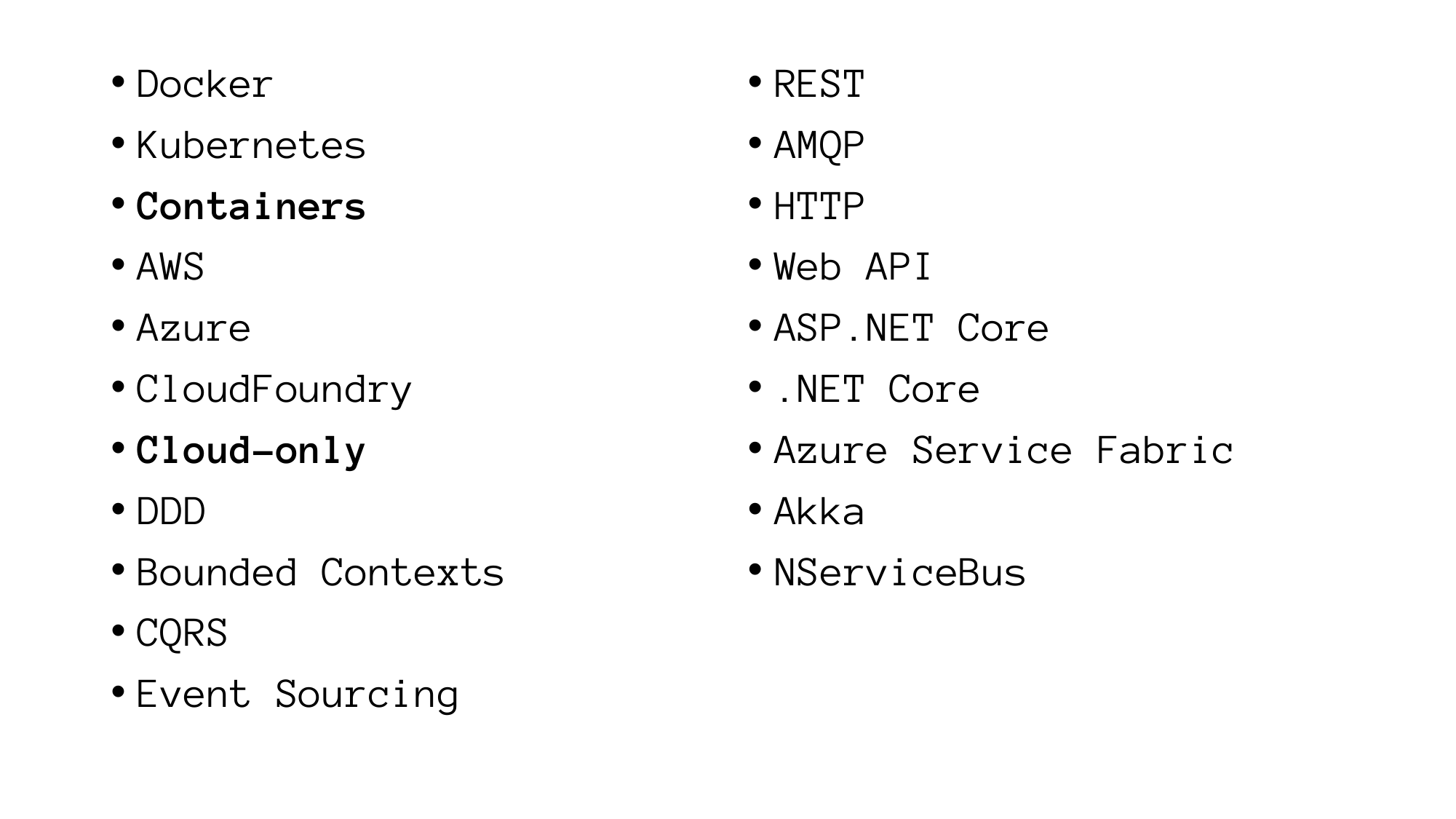

Docker
Kubernetes
Containers
AWS
Azure
CloudFoundry
Cloud-only
DDD
Bounded Contexts
CQRS
Event Sourcing
REST
AMQP
HTTP
Web API
ASP.NET Core
.NET Core
Azure Service Fabric
Akka
NServiceBus